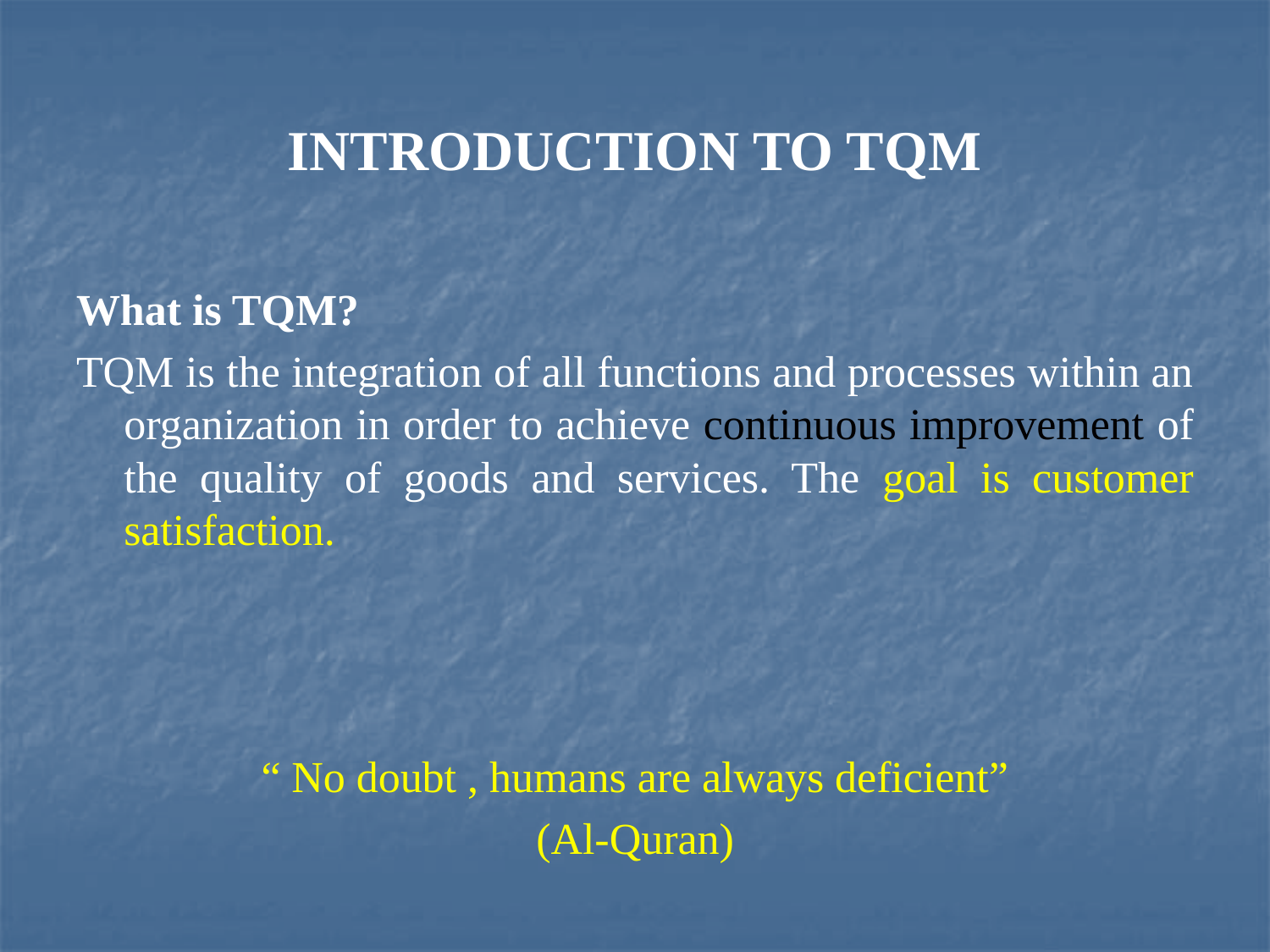

# INTRODUCTION TO TQM
What is TQM?
TQM is the integration of all functions and processes within an organization in order to achieve continuous improvement of the quality of goods and services. The goal is customer satisfaction.

“ No doubt , humans are always deficient”
(Al-Quran)